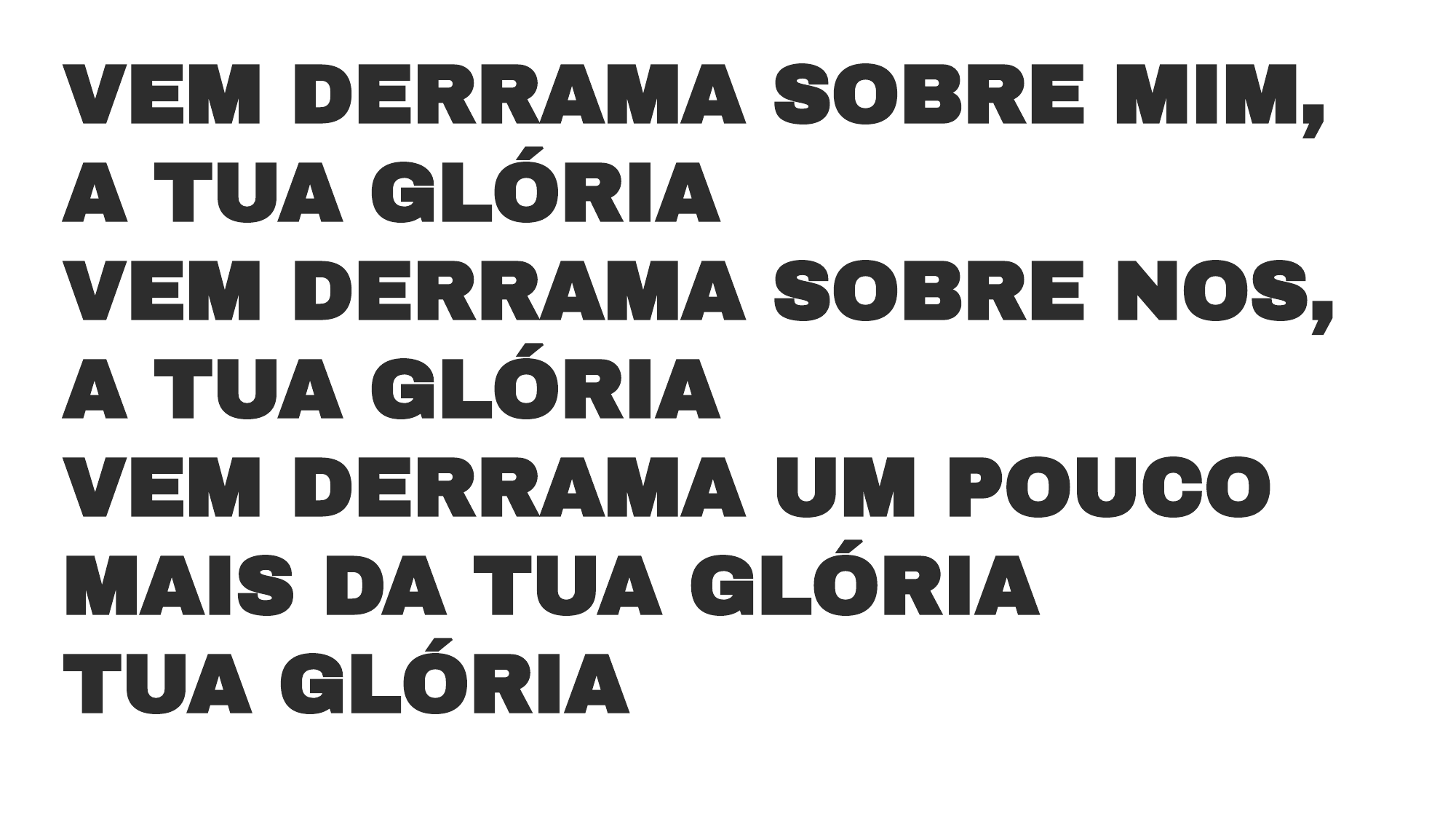

VEM DERRAMA SOBRE MIM, A TUA GLÓRIA
VEM DERRAMA SOBRE NOS, A TUA GLÓRIA
VEM DERRAMA UM POUCO MAIS DA TUA GLÓRIA
TUA GLÓRIA